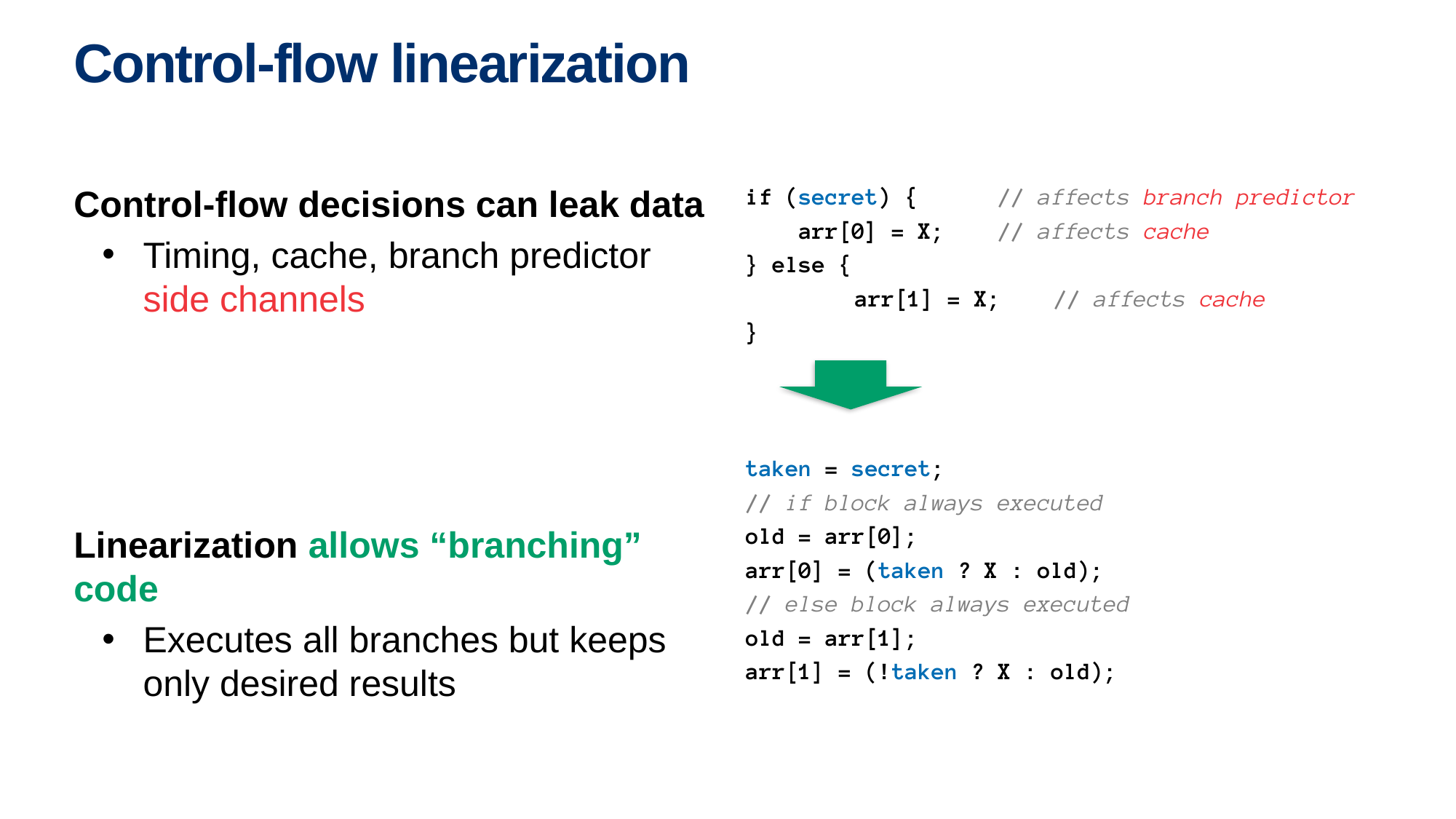

# Control-flow linearization
Control-flow decisions can leak data
Timing, cache, branch predictor side channels

Linearization allows “branching” code
Executes all branches but keeps only desired results

if (secret) {      // affects branch predictor
    arr[0] = X;    // affects cache
} else {
	arr[1] = X;    // affects cache
}

taken = secret;
// if block always executed
old = arr[0];
arr[0] = (taken ? X : old);
// else block always executed
old = arr[1];
arr[1] = (!taken ? X : old);